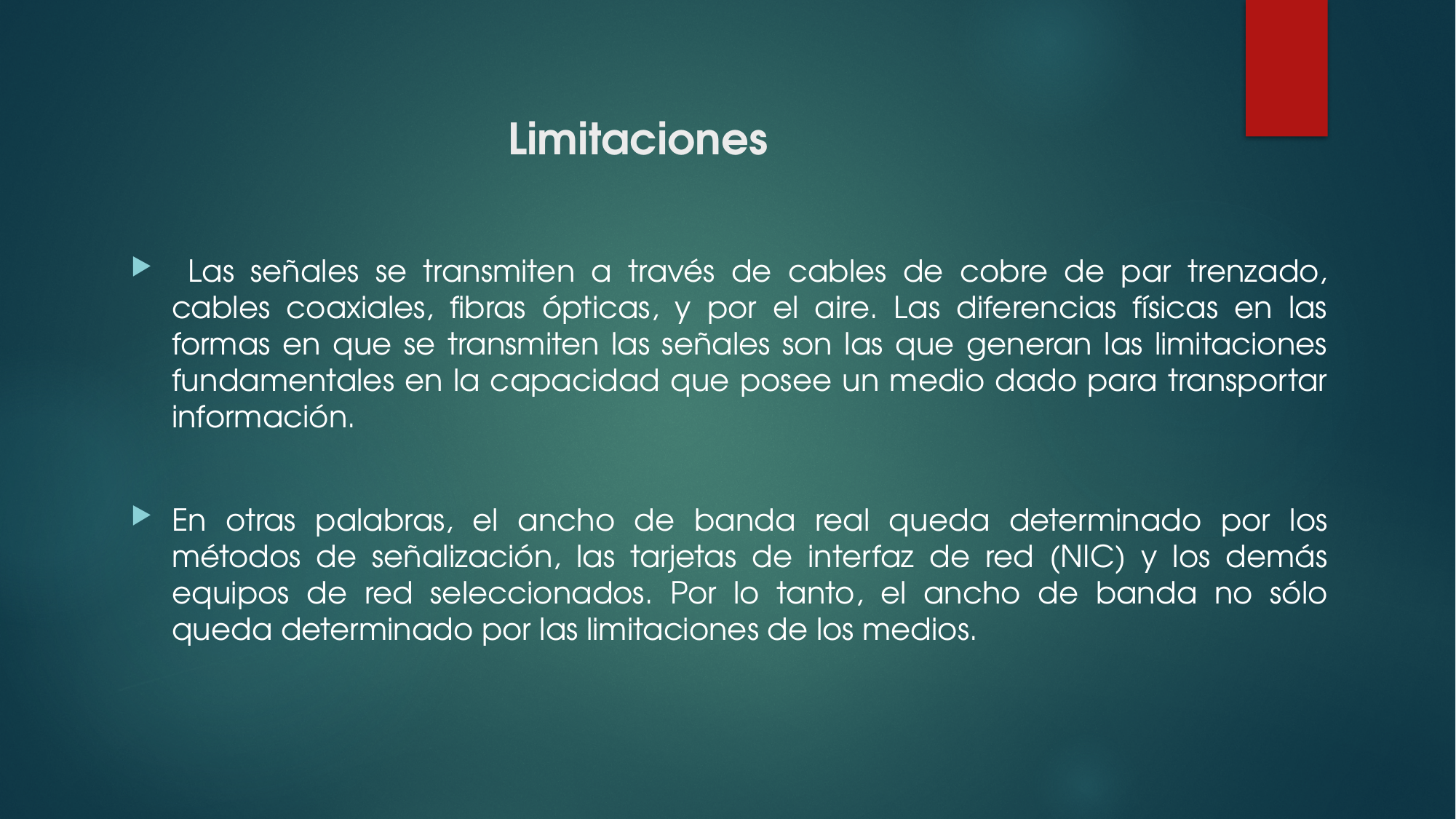

# Limitaciones
 Las señales se transmiten a través de cables de cobre de par trenzado, cables coaxiales, fibras ópticas, y por el aire. Las diferencias físicas en las formas en que se transmiten las señales son las que generan las limitaciones fundamentales en la capacidad que posee un medio dado para transportar información.

En otras palabras, el ancho de banda real queda determinado por los métodos de señalización, las tarjetas de interfaz de red (NIC) y los demás equipos de red seleccionados. Por lo tanto, el ancho de banda no sólo queda determinado por las limitaciones de los medios.